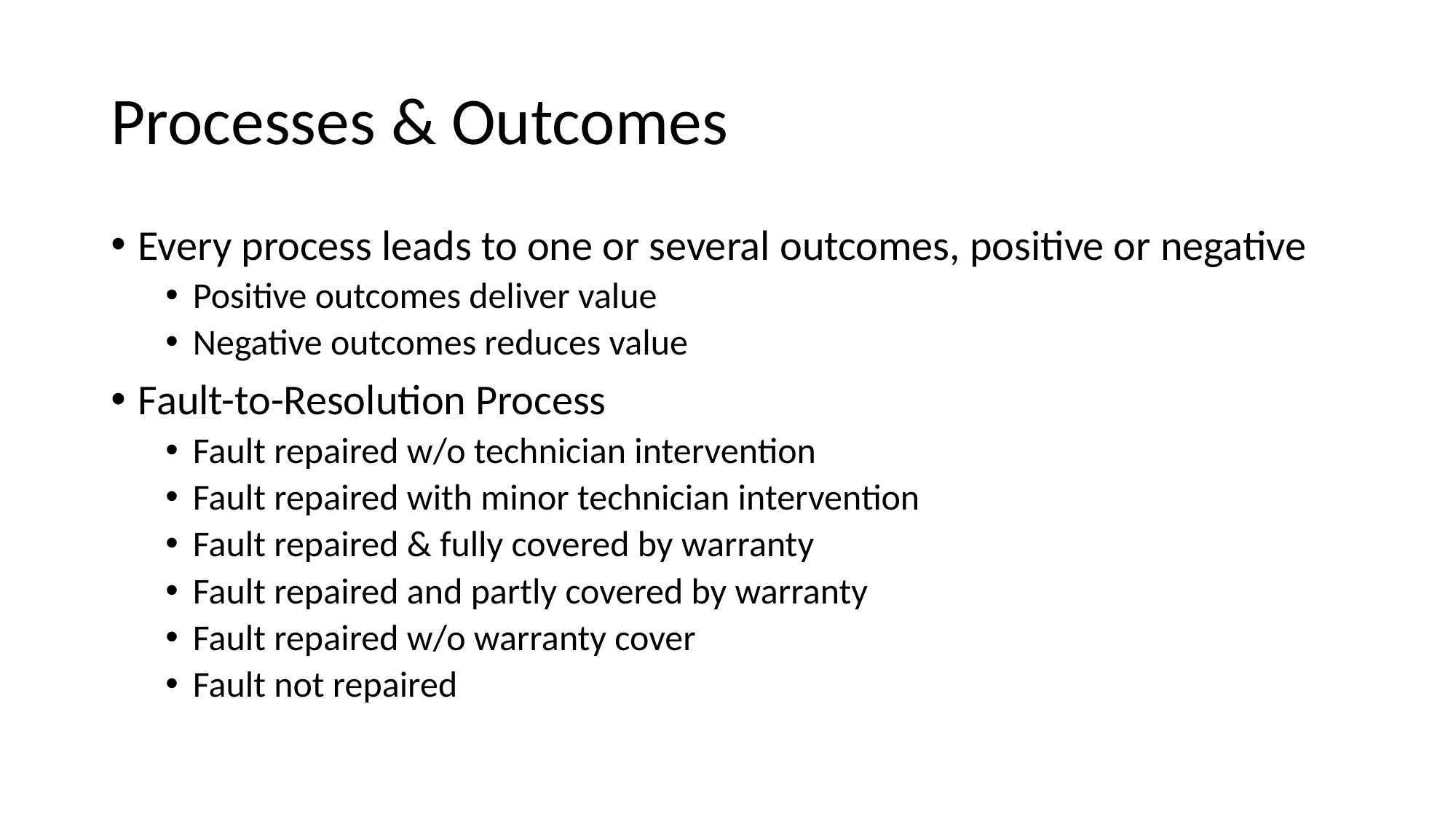

# Processes & Outcomes
Every process leads to one or several outcomes, positive or negative
Positive outcomes deliver value
Negative outcomes reduces value
Fault-to-Resolution Process
Fault repaired w/o technician intervention
Fault repaired with minor technician intervention
Fault repaired & fully covered by warranty
Fault repaired and partly covered by warranty
Fault repaired w/o warranty cover
Fault not repaired